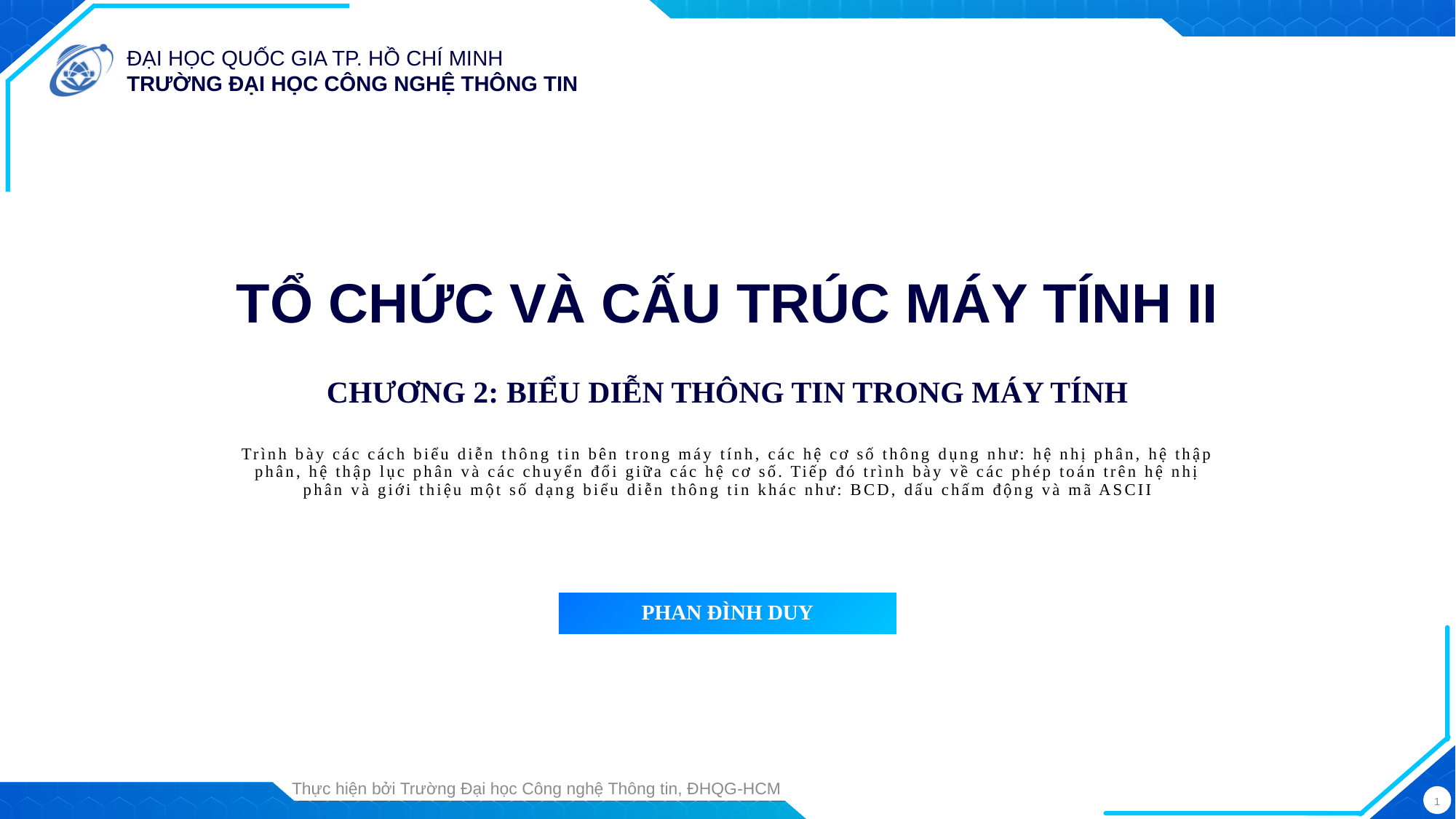

# TỔ CHỨC VÀ CẤU TRÚC MÁY TÍNH II
CHƯƠNG 2: BIỂU DIỄN THÔNG TIN TRONG MÁY TÍNH
Trình bày các cách biểu diễn thông tin bên trong máy tính, các hệ cơ số thông dụng như: hệ nhị phân, hệ thập phân, hệ thập lục phân và các chuyển đổi giữa các hệ cơ số. Tiếp đó trình bày về các phép toán trên hệ nhị phân và giới thiệu một số dạng biểu diễn thông tin khác như: BCD, dấu chấm động và mã ASCII
PHAN ĐÌNH DUY
Thực hiện bởi Trường Đại học Công nghệ Thông tin, ĐHQG-HCM
1